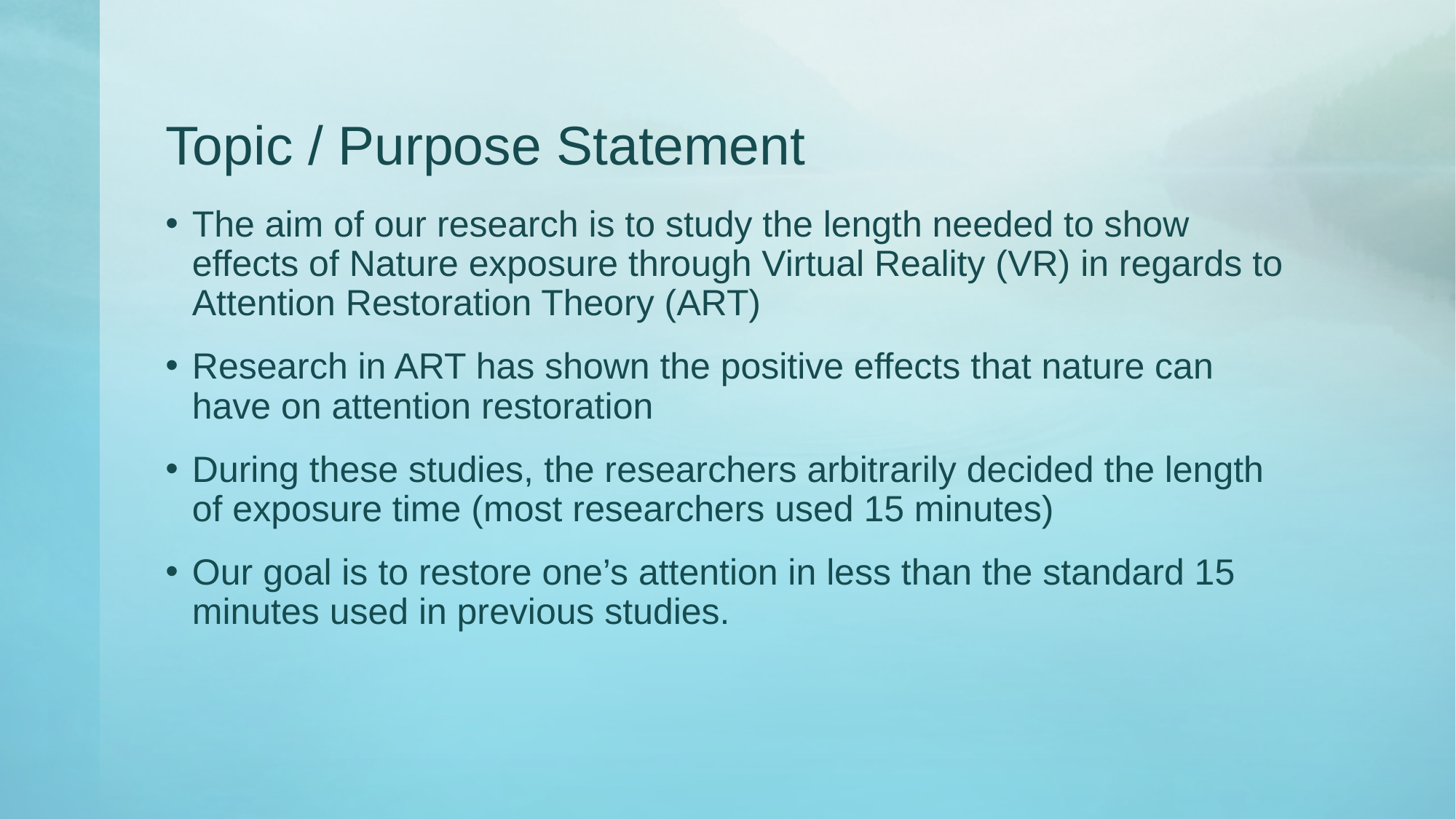

# Topic / Purpose Statement
The aim of our research is to study the length needed to show effects of Nature exposure through Virtual Reality (VR) in regards to Attention Restoration Theory (ART)
Research in ART has shown the positive effects that nature can have on attention restoration
During these studies, the researchers arbitrarily decided the length of exposure time (most researchers used 15 minutes)
Our goal is to restore one’s attention in less than the standard 15 minutes used in previous studies.